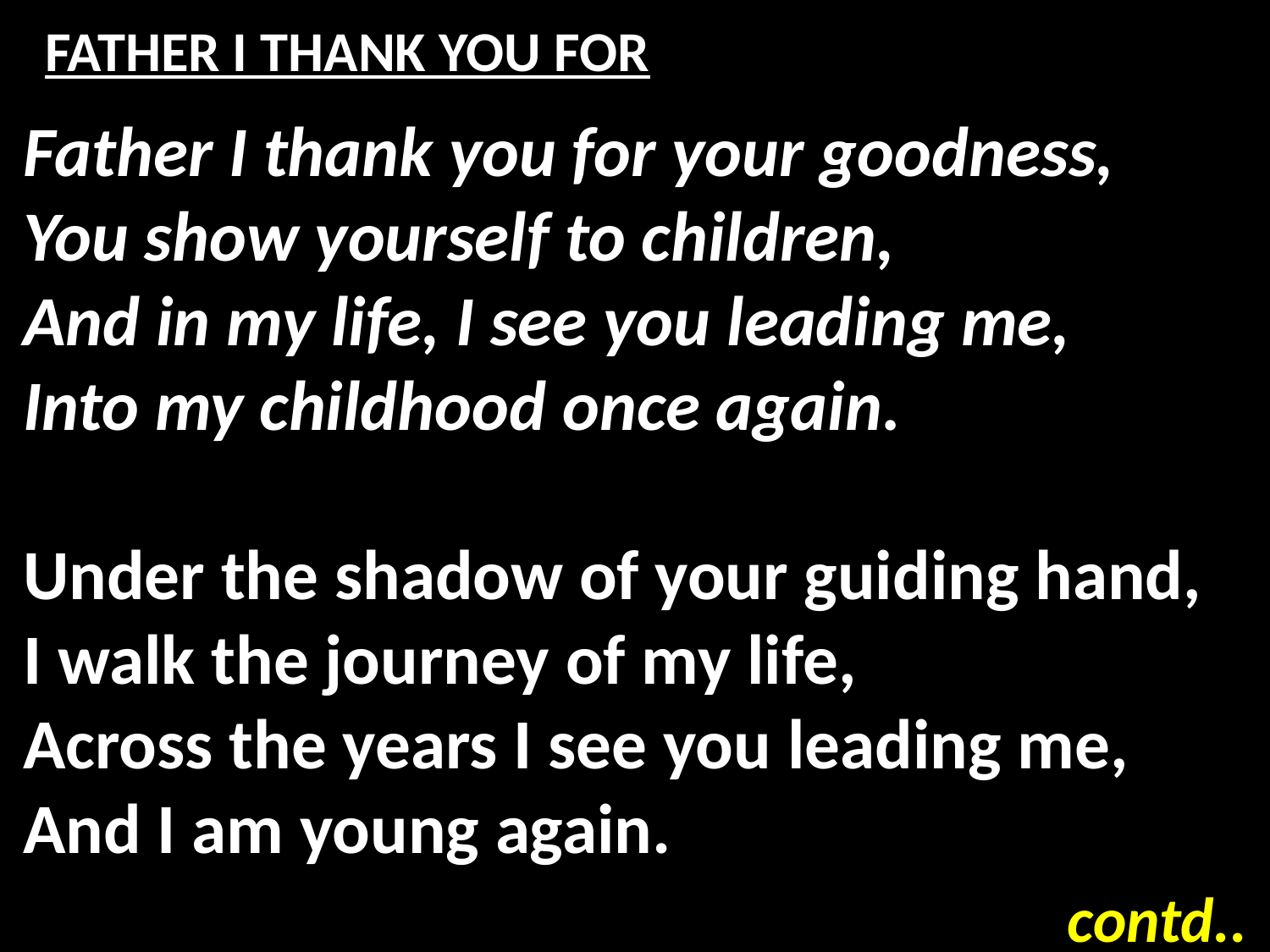

# FATHER I THANK YOU FOR
Father I thank you for your goodness,
You show yourself to children,
And in my life, I see you leading me,
Into my childhood once again.

Under the shadow of your guiding hand,
I walk the journey of my life,
Across the years I see you leading me,
And I am young again.
contd..